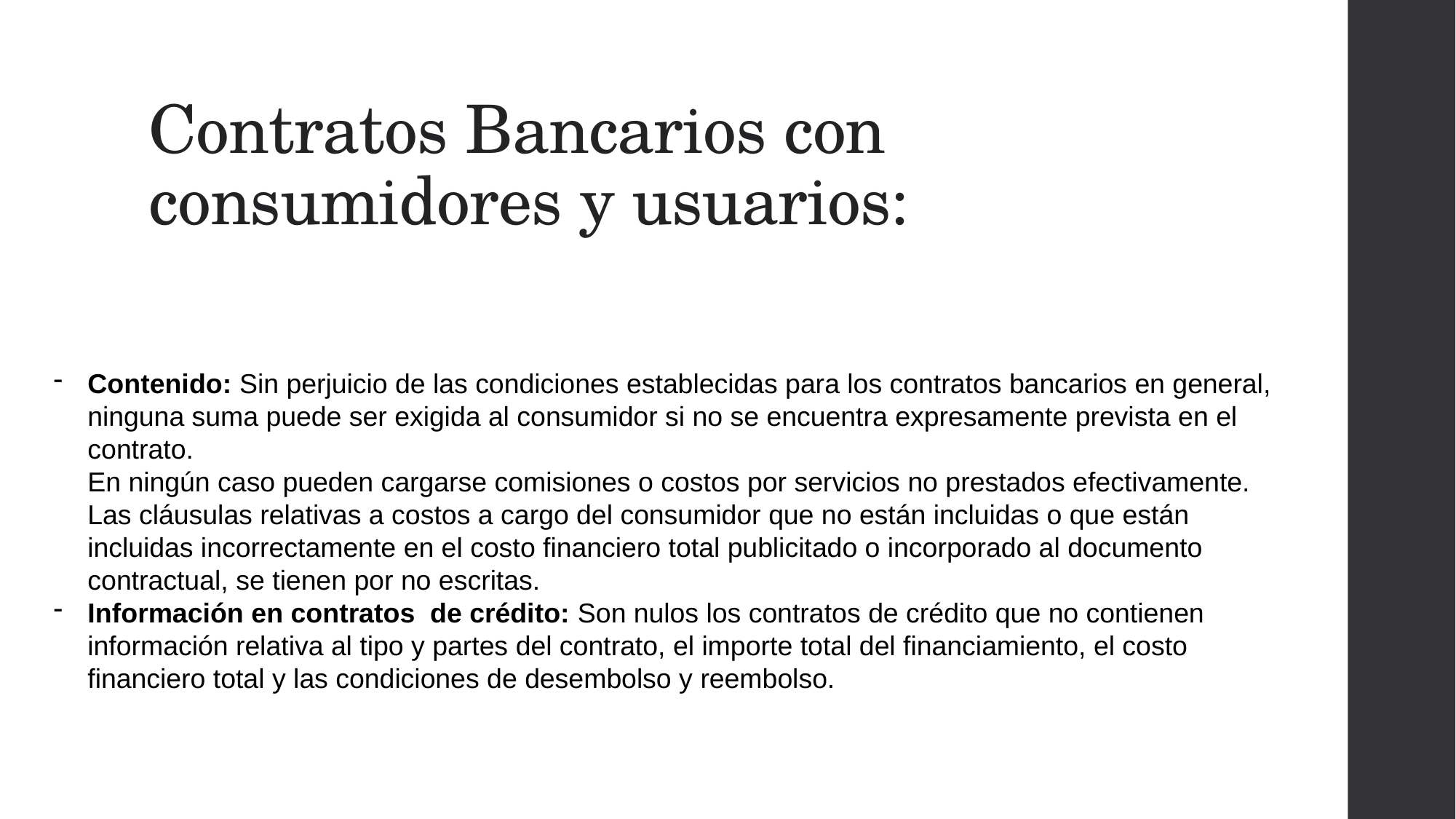

# Contratos Bancarios con consumidores y usuarios:
Contenido: Sin perjuicio de las condiciones establecidas para los contratos bancarios en general, ninguna suma puede ser exigida al consumidor si no se encuentra expresamente prevista en el contrato.
En ningún caso pueden cargarse comisiones o costos por servicios no prestados efectivamente.
Las cláusulas relativas a costos a cargo del consumidor que no están incluidas o que están incluidas incorrectamente en el costo financiero total publicitado o incorporado al documento contractual, se tienen por no escritas.
Información en contratos  de crédito: Son nulos los contratos de crédito que no contienen información relativa al tipo y partes del contrato, el importe total del financiamiento, el costo financiero total y las condiciones de desembolso y reembolso.